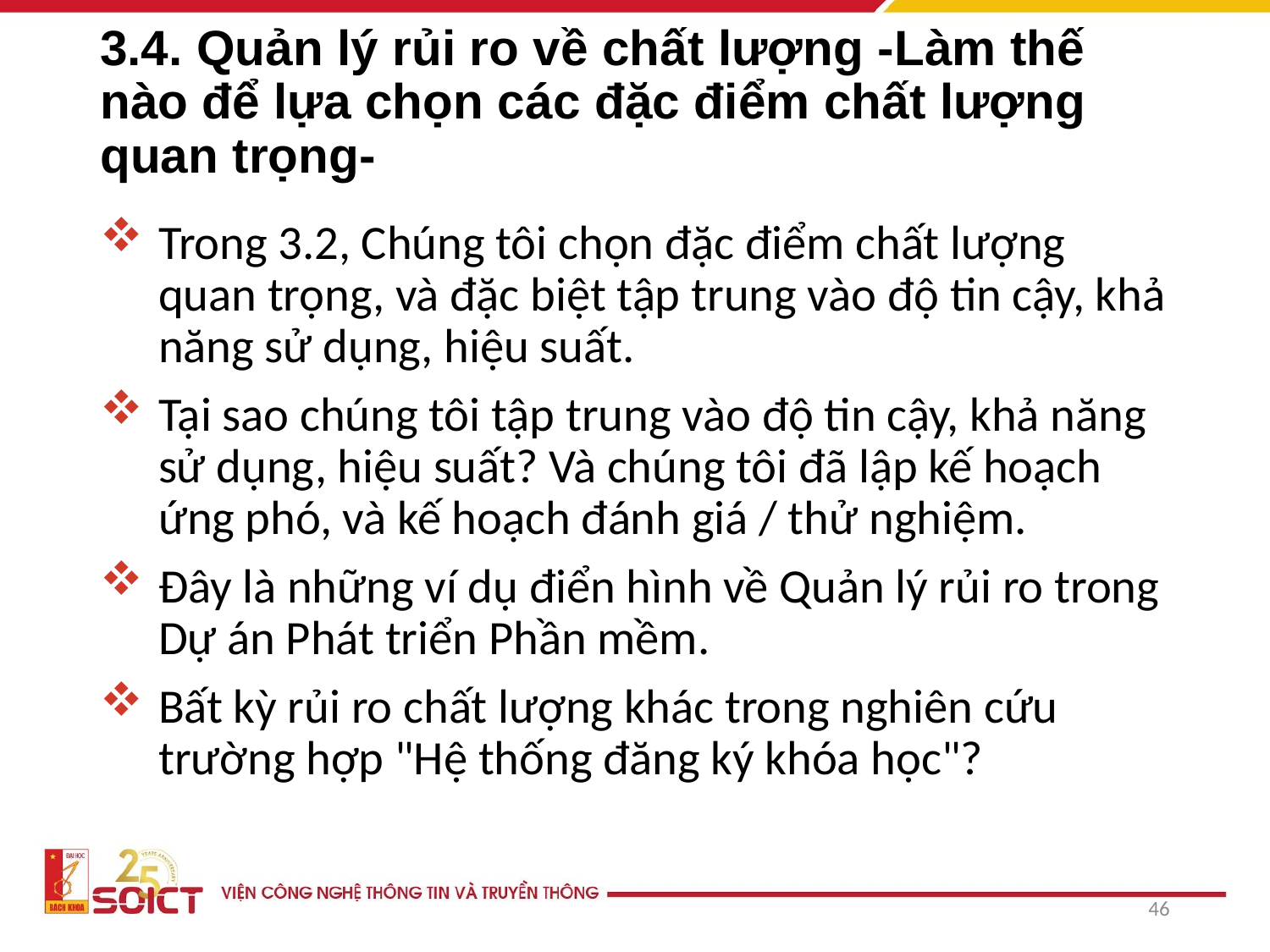

# 3.4. Quản lý rủi ro về chất lượng -Làm thế nào để lựa chọn các đặc điểm chất lượng quan trọng-
Trong 3.2, Chúng tôi chọn đặc điểm chất lượng quan trọng, và đặc biệt tập trung vào độ tin cậy, khả năng sử dụng, hiệu suất.
Tại sao chúng tôi tập trung vào độ tin cậy, khả năng sử dụng, hiệu suất? Và chúng tôi đã lập kế hoạch ứng phó, và kế hoạch đánh giá / thử nghiệm.
Đây là những ví dụ điển hình về Quản lý rủi ro trong Dự án Phát triển Phần mềm.
Bất kỳ rủi ro chất lượng khác trong nghiên cứu trường hợp "Hệ thống đăng ký khóa học"?

46